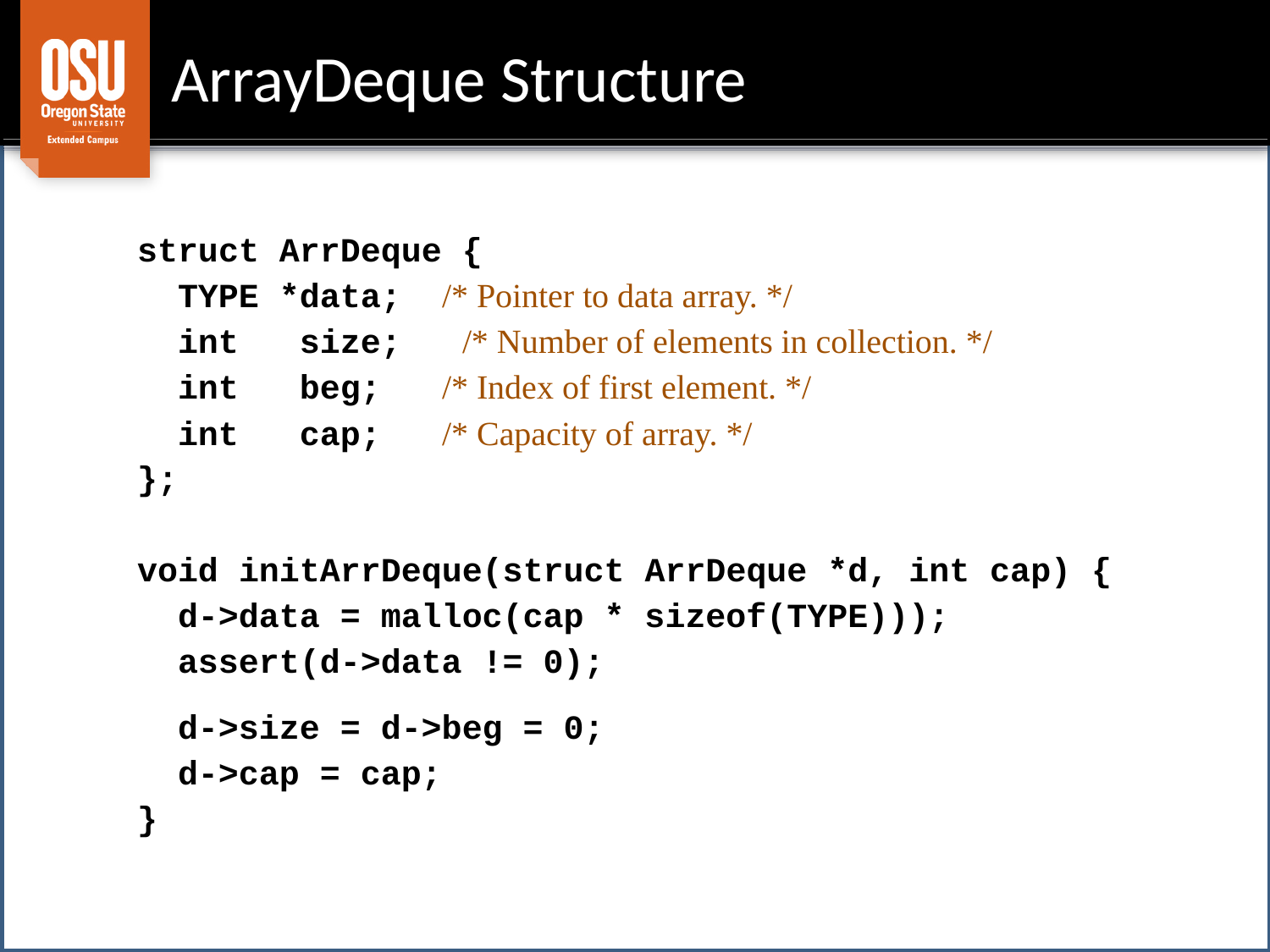

# ArrayDeque Structure
struct ArrDeque {
  TYPE *data;  /* Pointer to data array. */
  int   size;   /* Number of elements in collection. */
  int   beg;   /* Index of first element. */
  int   cap;   /* Capacity of array. */
};

void initArrDeque(struct ArrDeque *d, int cap) {
  d->data = malloc(cap * sizeof(TYPE)));
  assert(d->data != 0);
  d->size = d->beg = 0;
  d->cap = cap;
}